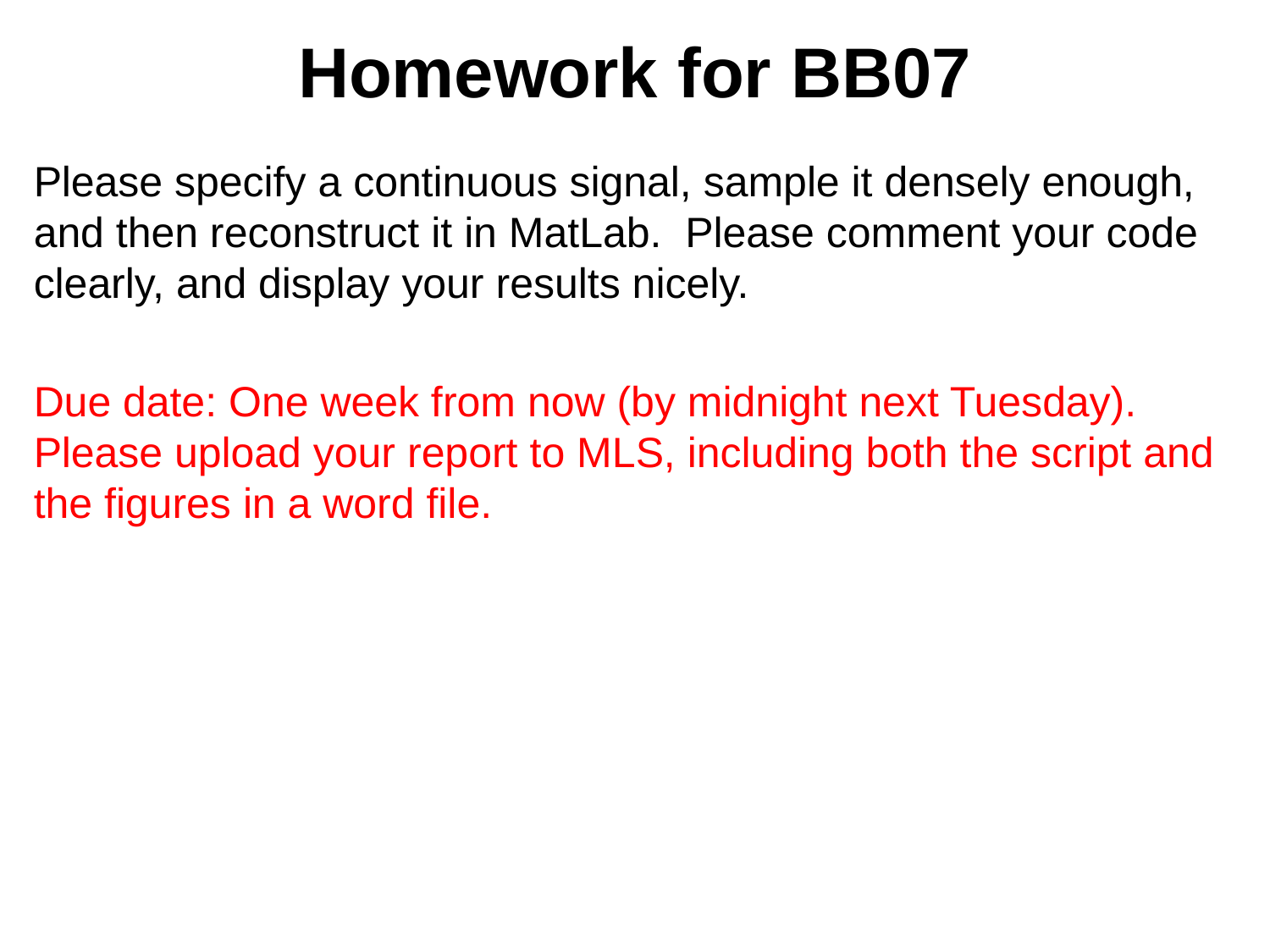

Homework for BB07
Please specify a continuous signal, sample it densely enough, and then reconstruct it in MatLab.  Please comment your code clearly, and display your results nicely.

Due date: One week from now (by midnight next Tuesday).  Please upload your report to MLS, including both the script and the figures in a word file.

https://www.youtube.com/watch?v=1hX_MUh8wfk